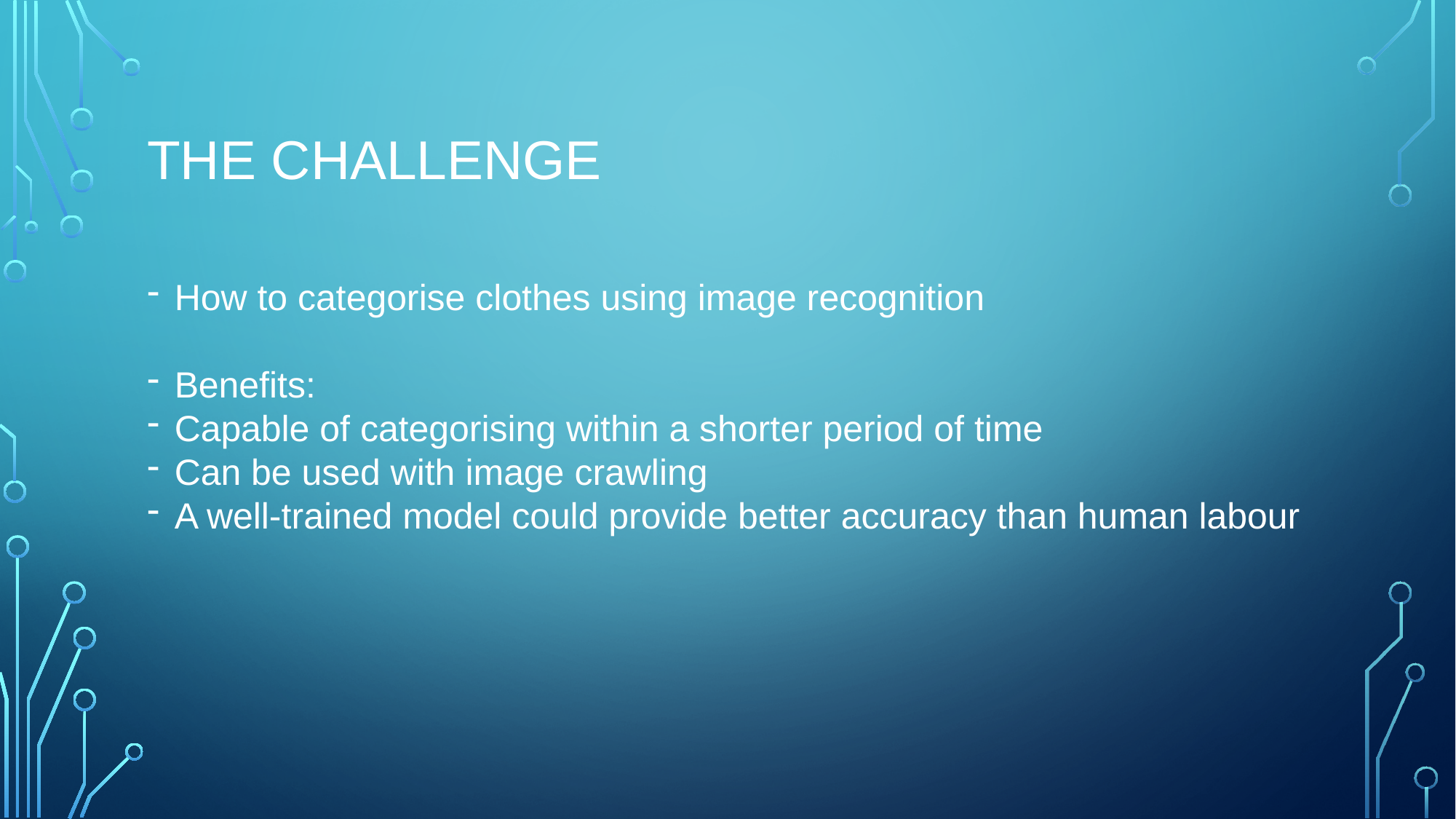

# The challenge
How to categorise clothes using image recognition

Benefits:
Capable of categorising within a shorter period of time
Can be used with image crawling
A well-trained model could provide better accuracy than human labour